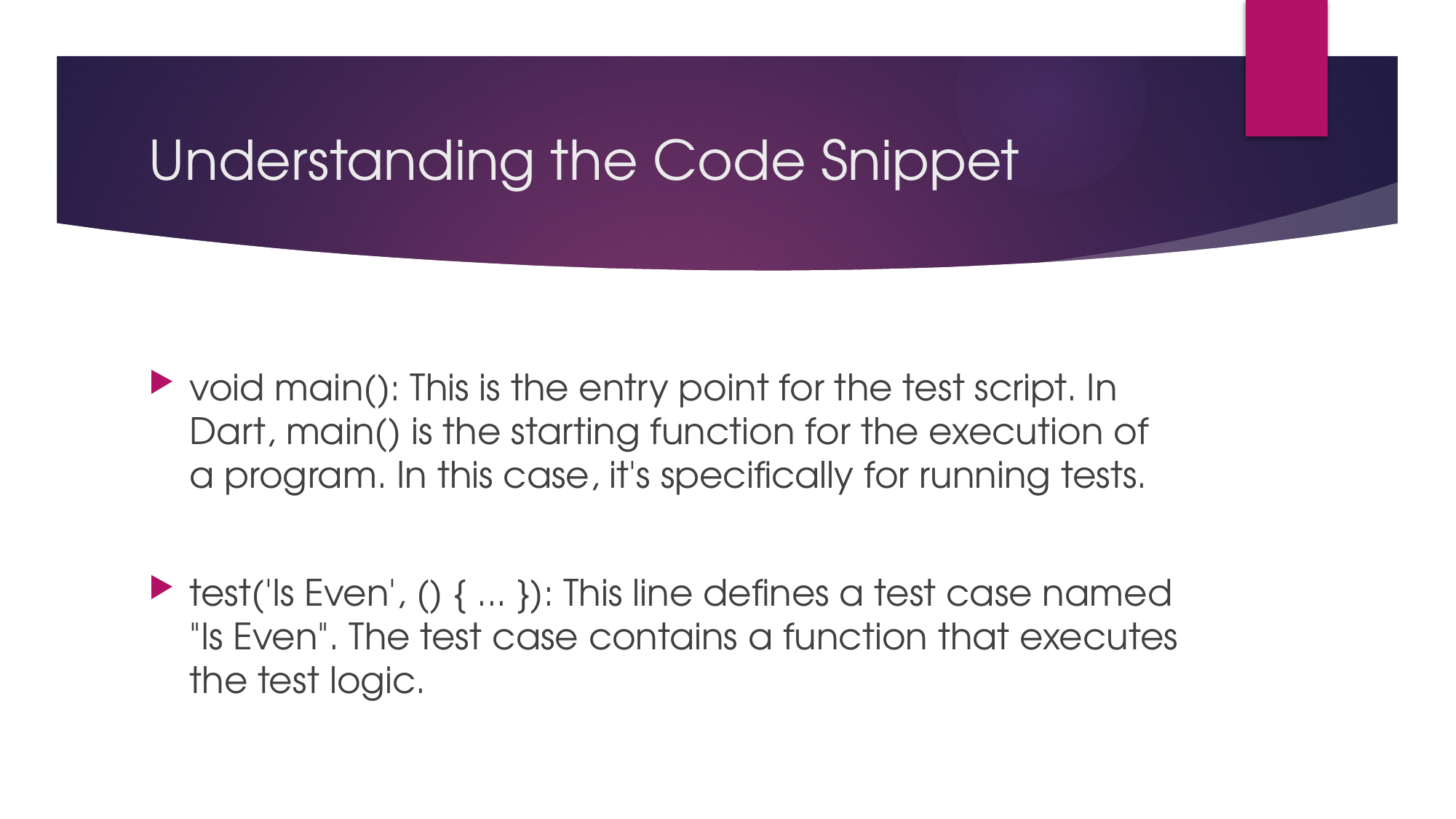

# Understanding the Code Snippet

void main(): This is the entry point for the test script. In Dart, main() is the starting function for the execution of a program. In this case, it's specifically for running tests.

test('Is Even', () { ... }): This line defines a test case named "Is Even". The test case contains a function that executes the test logic.